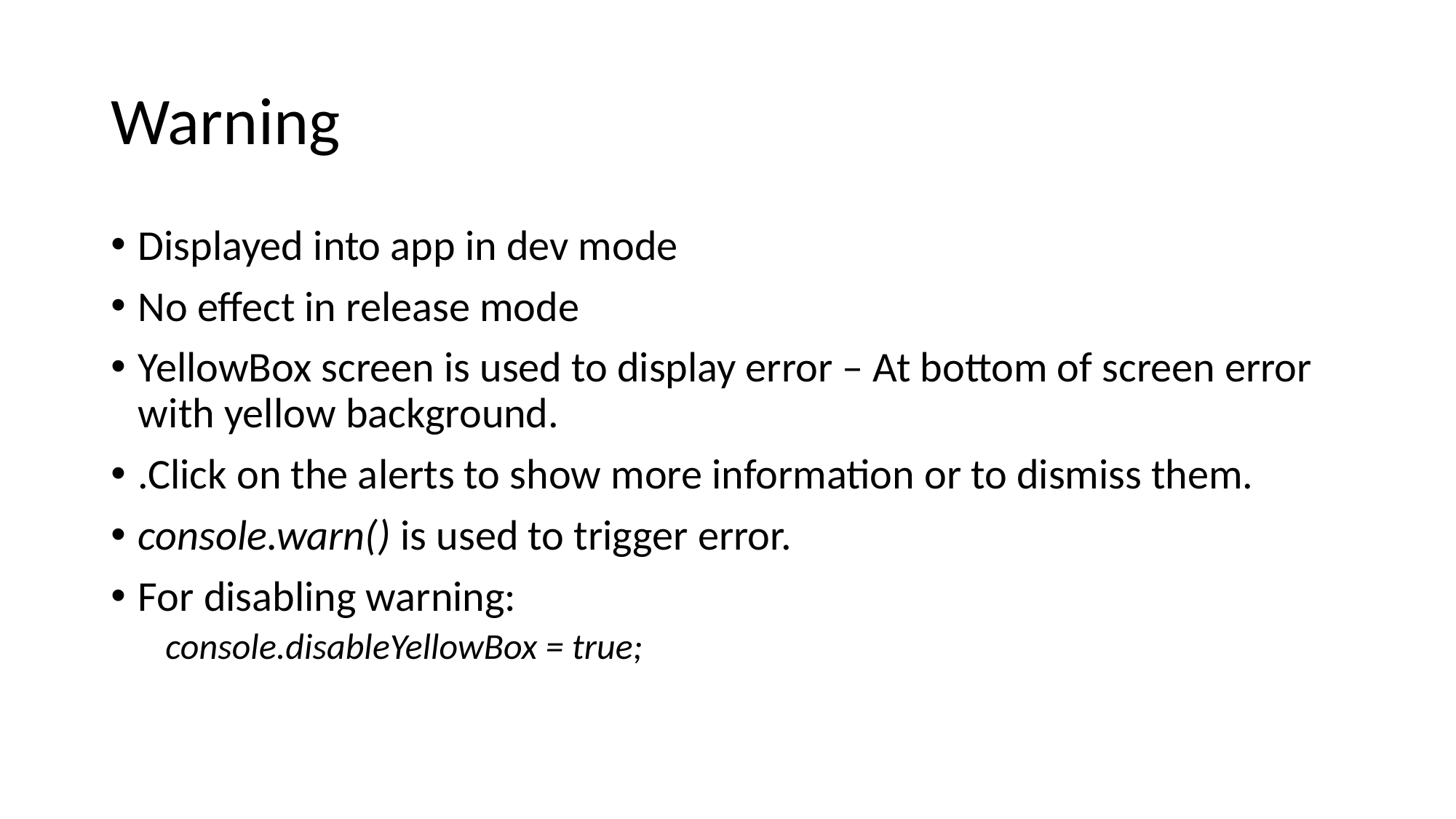

# Warning
Displayed into app in dev mode
No effect in release mode
YellowBox screen is used to display error – At bottom of screen error with yellow background.
.Click on the alerts to show more information or to dismiss them.
console.warn() is used to trigger error.
For disabling warning:
console.disableYellowBox = true;